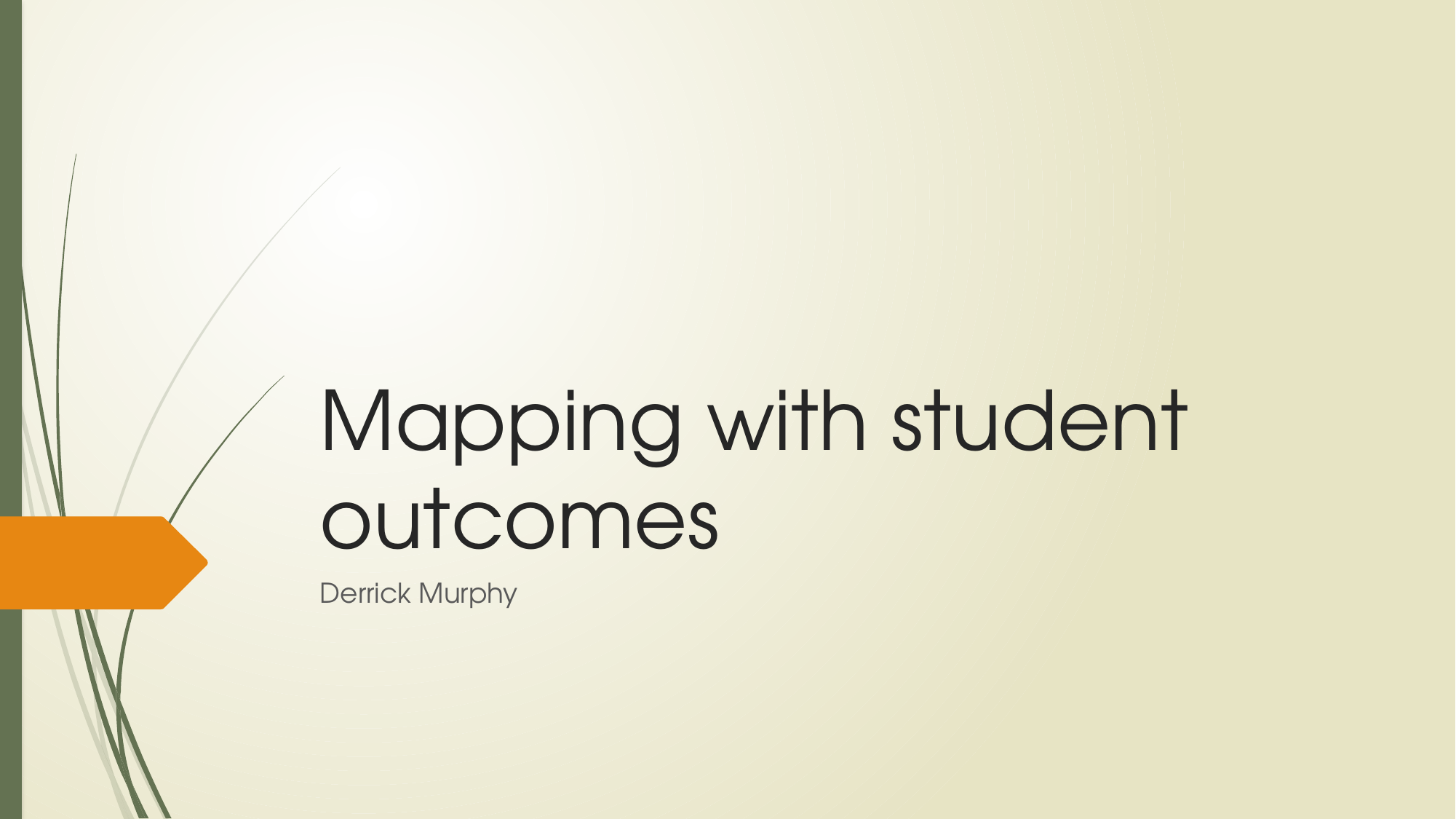

# Mapping with student outcomes
Derrick Murphy